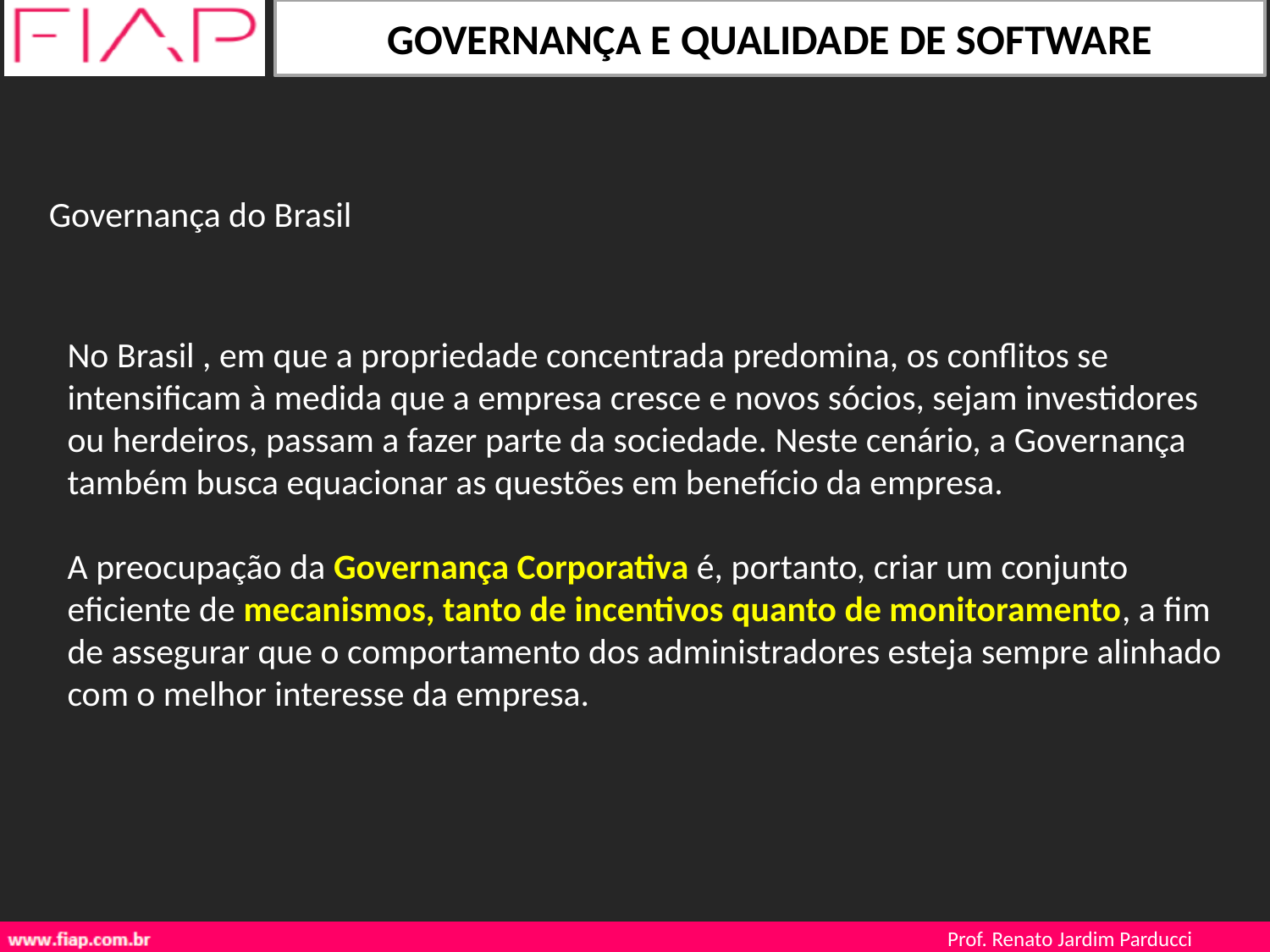

Governança do Brasil
No Brasil , em que a propriedade concentrada predomina, os conflitos se intensificam à medida que a empresa cresce e novos sócios, sejam investidores ou herdeiros, passam a fazer parte da sociedade. Neste cenário, a Governança também busca equacionar as questões em benefício da empresa.

A preocupação da Governança Corporativa é, portanto, criar um conjunto eficiente de mecanismos, tanto de incentivos quanto de monitoramento, a fim de assegurar que o comportamento dos administradores esteja sempre alinhado com o melhor interesse da empresa.